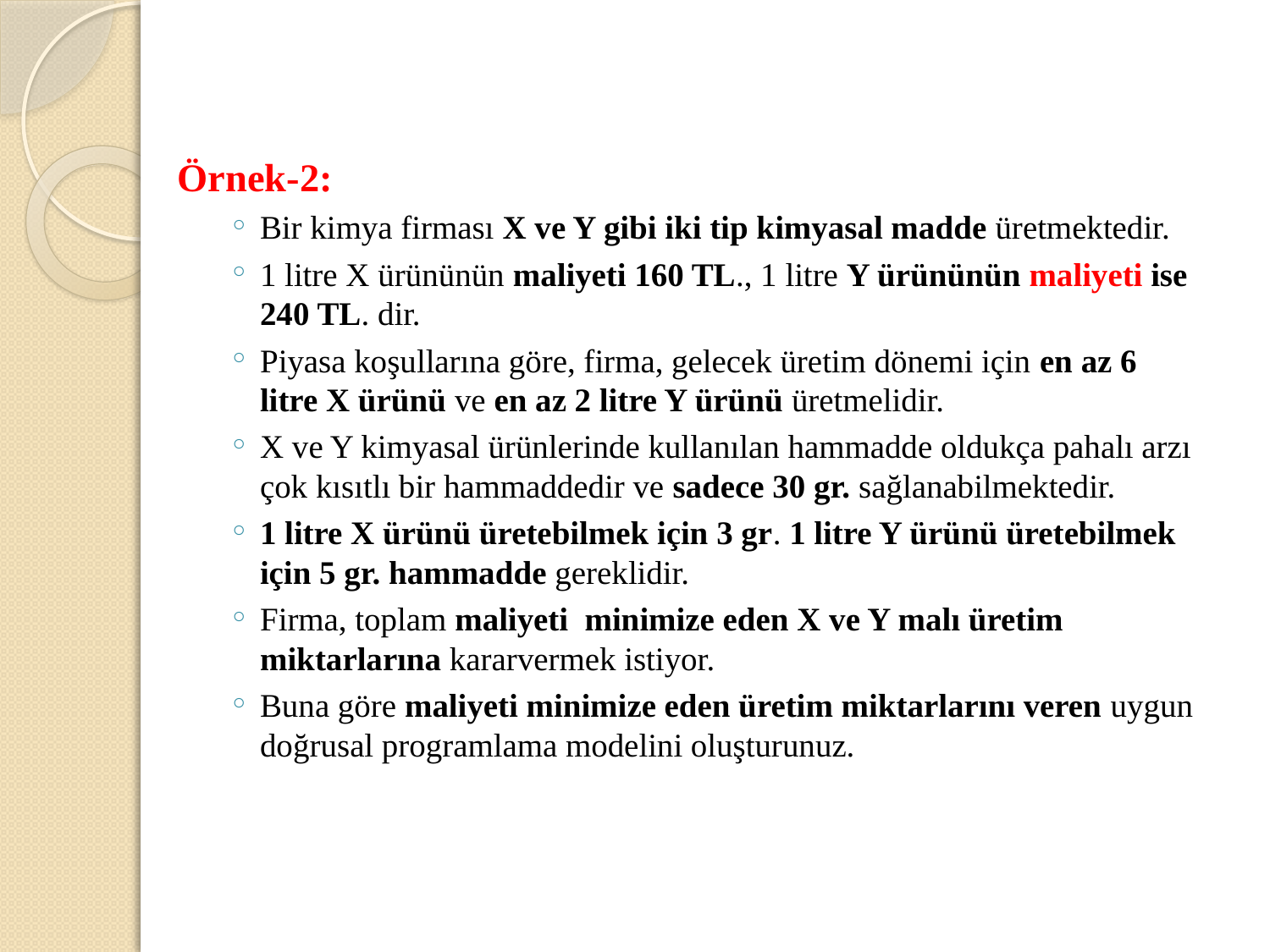

Örnek-2:
Bir kimya firması X ve Y gibi iki tip kimyasal madde üretmektedir.
1 litre X ürününün maliyeti 160 TL., 1 litre Y ürününün maliyeti ise 240 TL. dir.
Piyasa koşullarına göre, firma, gelecek üretim dönemi için en az 6 litre X ürünü ve en az 2 litre Y ürünü üretmelidir.
X ve Y kimyasal ürünlerinde kullanılan hammadde oldukça pahalı arzı çok kısıtlı bir hammaddedir ve sadece 30 gr. sağlanabilmektedir.
1 litre X ürünü üretebilmek için 3 gr. 1 litre Y ürünü üretebilmek için 5 gr. hammadde gereklidir.
Firma, toplam maliyeti  minimize eden X ve Y malı üretim miktarlarına kararvermek istiyor.
Buna göre maliyeti minimize eden üretim miktarlarını veren uygun doğrusal programlama modelini oluşturunuz.